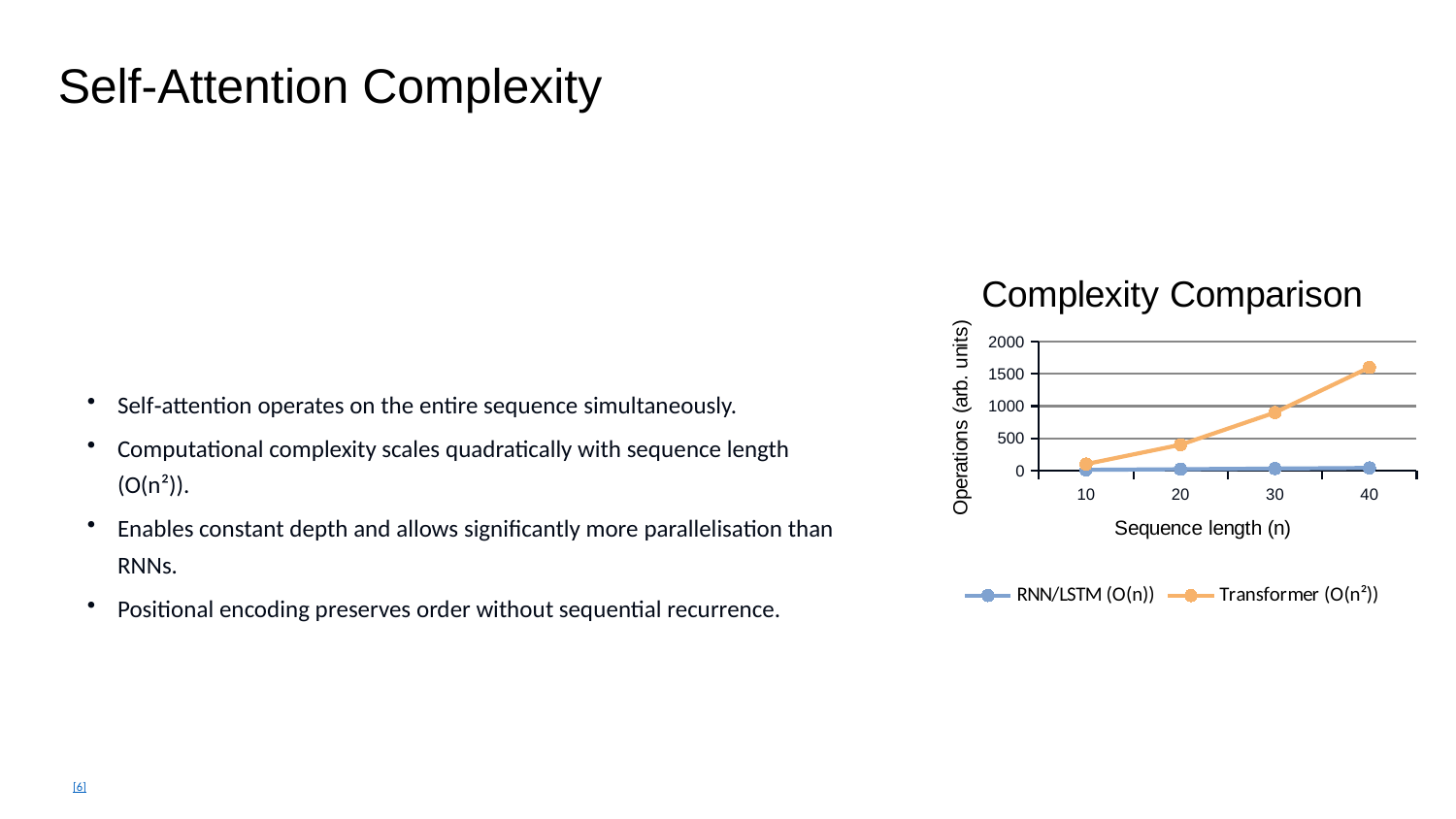

Self‑Attention Complexity
Self‑attention operates on the entire sequence simultaneously.
Computational complexity scales quadratically with sequence length (O(n²)).
Enables constant depth and allows significantly more parallelisation than RNNs.
Positional encoding preserves order without sequential recurrence.

### Chart: Complexity Comparison

| Category | RNN/LSTM (O(n)) | Transformer (O(n²)) |
|---|---|---|
| 10 | 10.0 | 100.0 |
| 20 | 20.0 | 400.0 |
| 30 | 30.0 | 900.0 |
| 40 | 40.0 | 1600.0 |
[6]